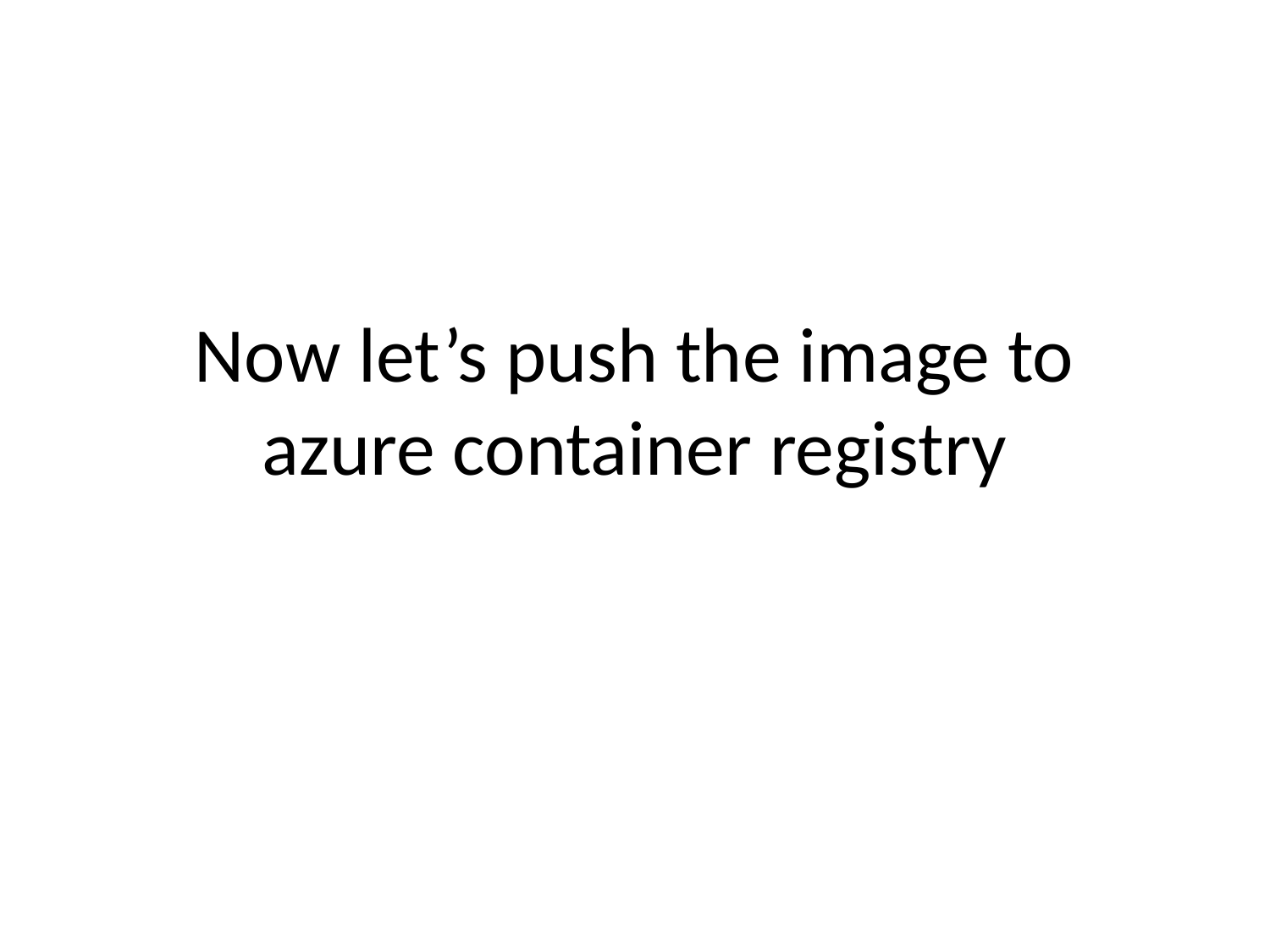

# Now let’s push the image to azure container registry